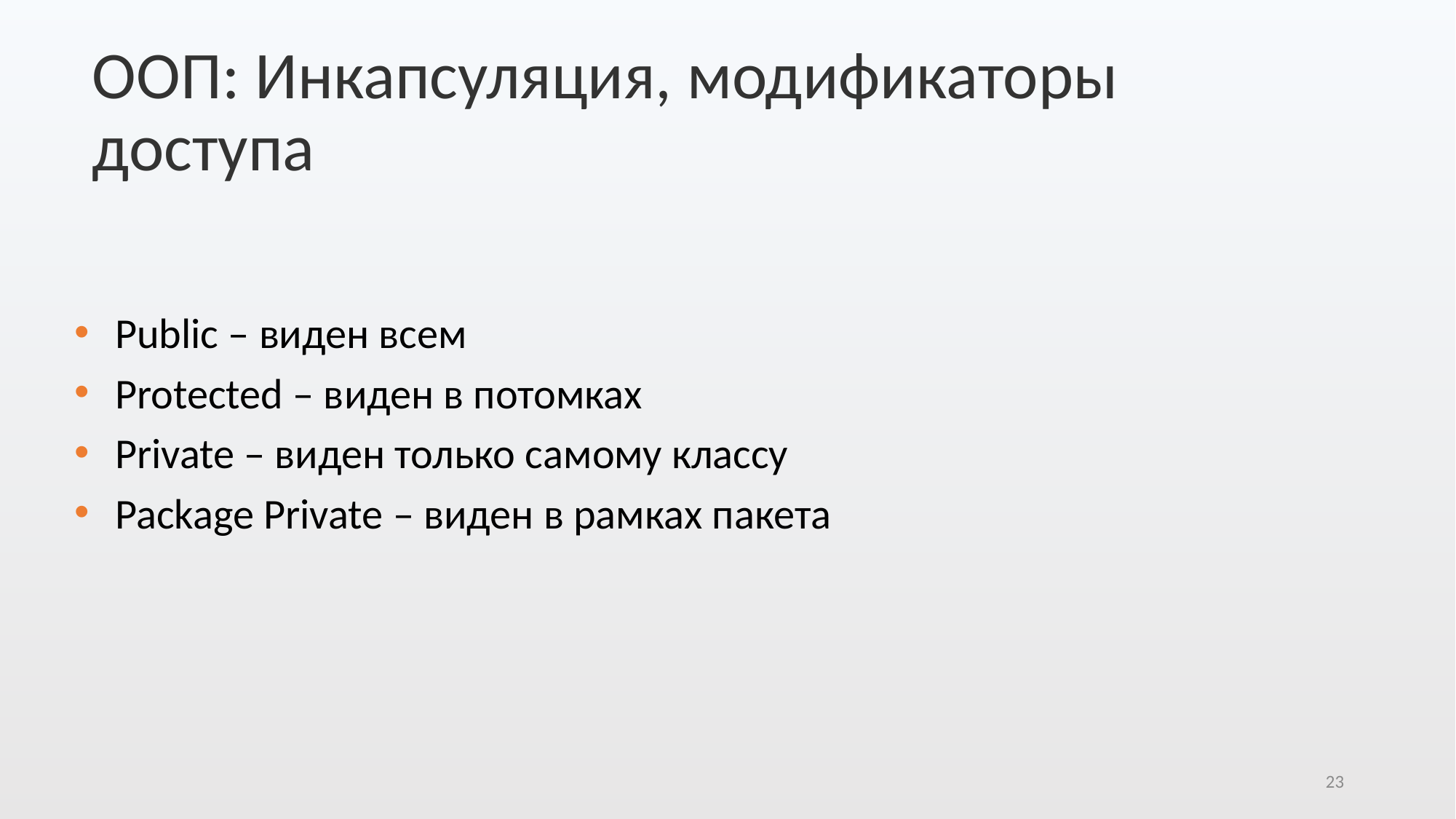

ООП: Инкапсуляция, модификаторы доступа
#

Public – виден всем
Protected – виден в потомках
Private – виден только самому классу
Package Private – виден в рамках пакета
23